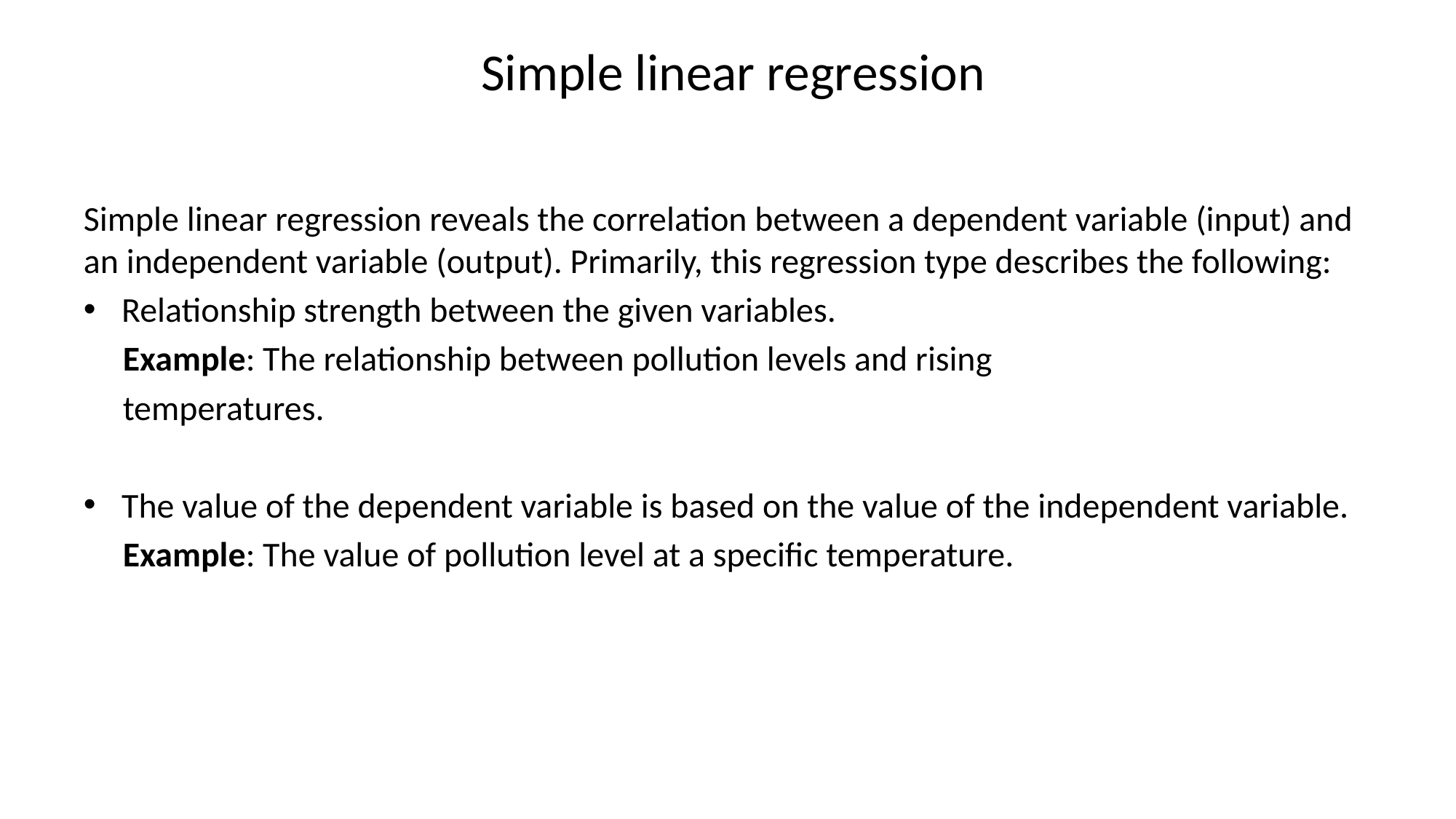

# Simple linear regression
Simple linear regression reveals the correlation between a dependent variable (input) and an independent variable (output). Primarily, this regression type describes the following:
Relationship strength between the given variables.
     Example: The relationship between pollution levels and rising
     temperatures.

The value of the dependent variable is based on the value of the independent variable.
     Example: The value of pollution level at a specific temperature.